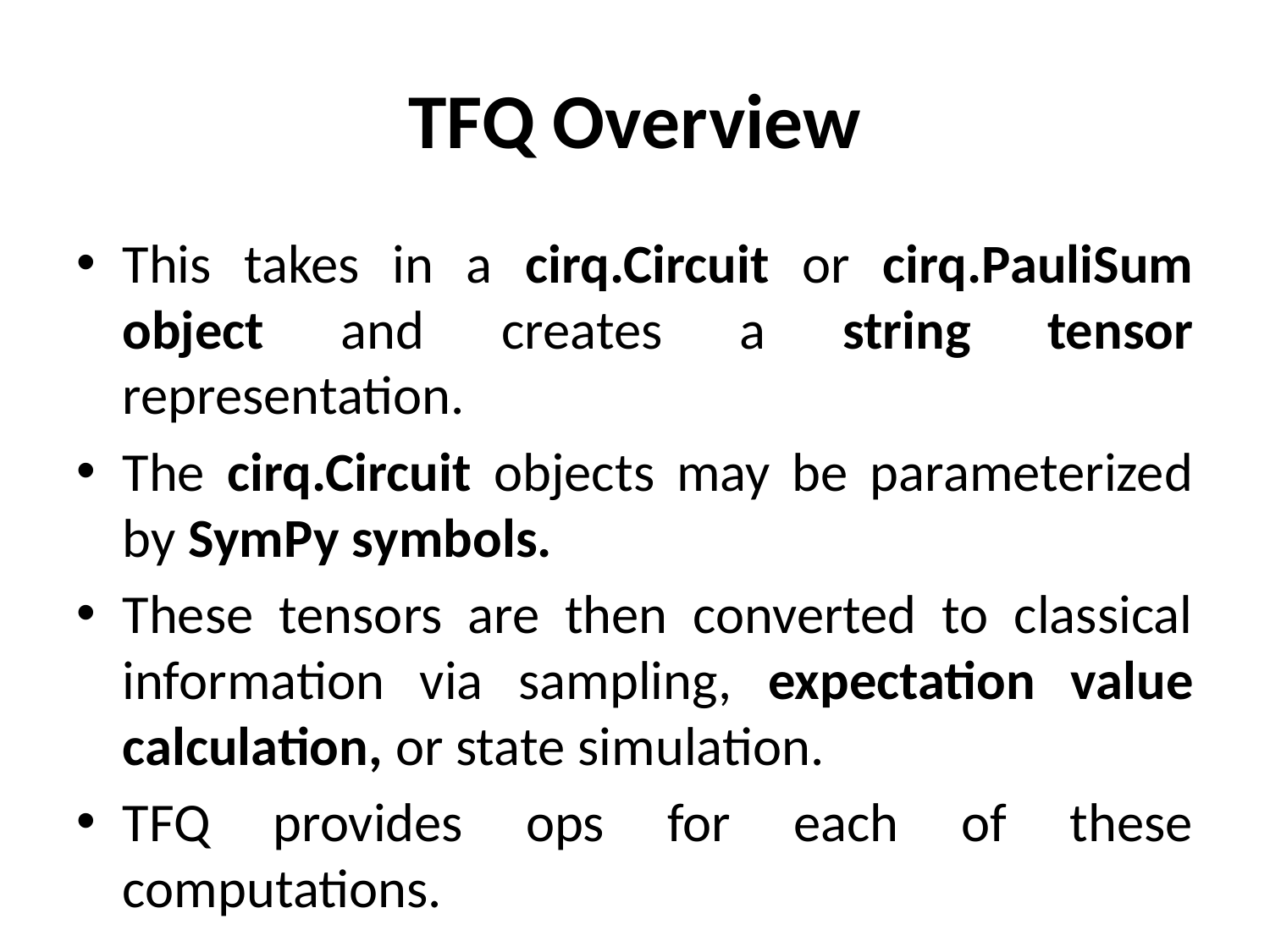

# TFQ Overview
This takes in a cirq.Circuit or cirq.PauliSum object and creates a string tensor representation.
The cirq.Circuit objects may be parameterized by SymPy symbols.
These tensors are then converted to classical information via sampling, expectation value calculation, or state simulation.
TFQ provides ops for each of these computations.